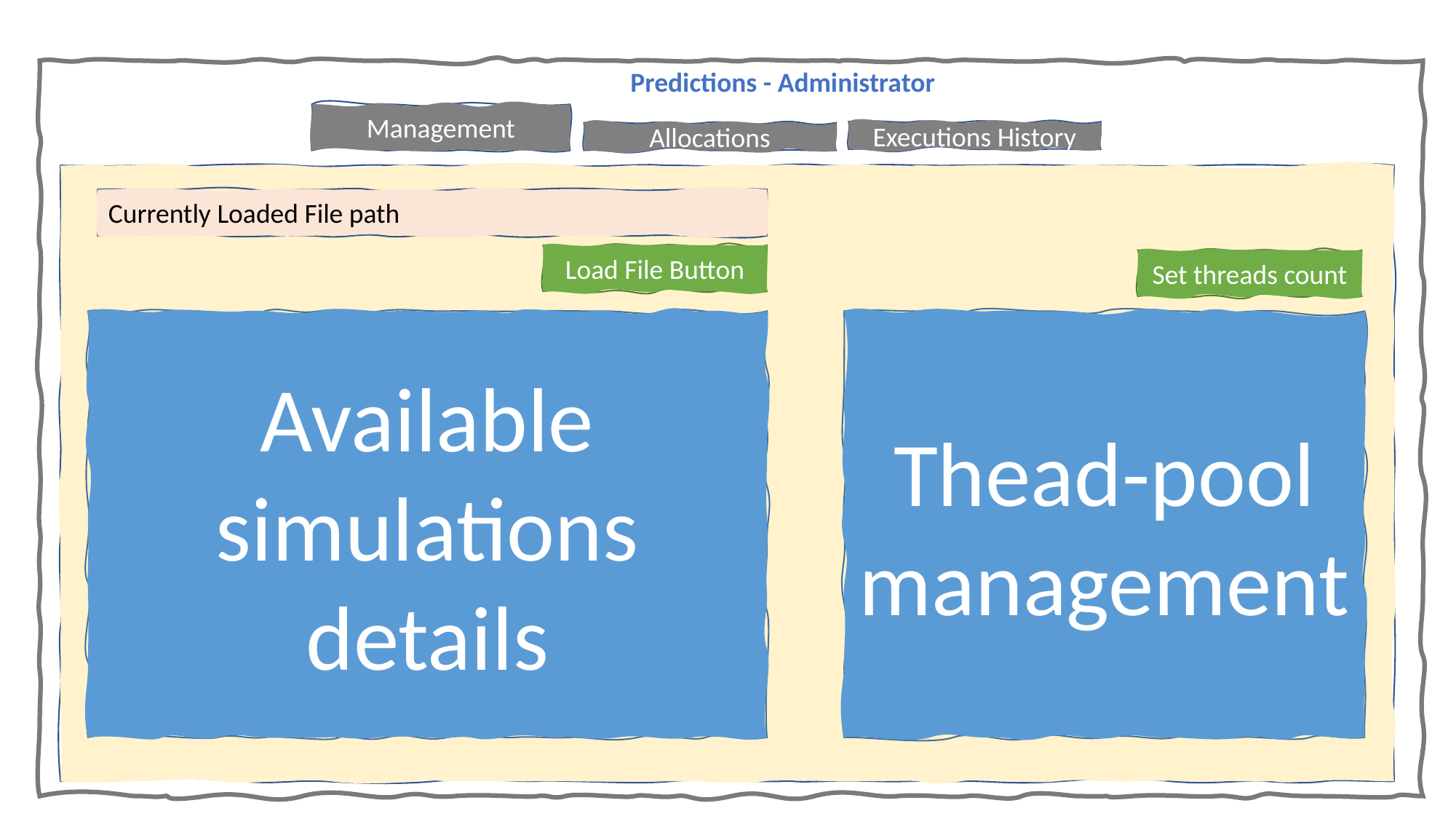

Predictions - Administrator

Management
Executions History
Allocations

Currently Loaded File path
Load File Button
Set threads count
Thead-pool management
Available simulations details